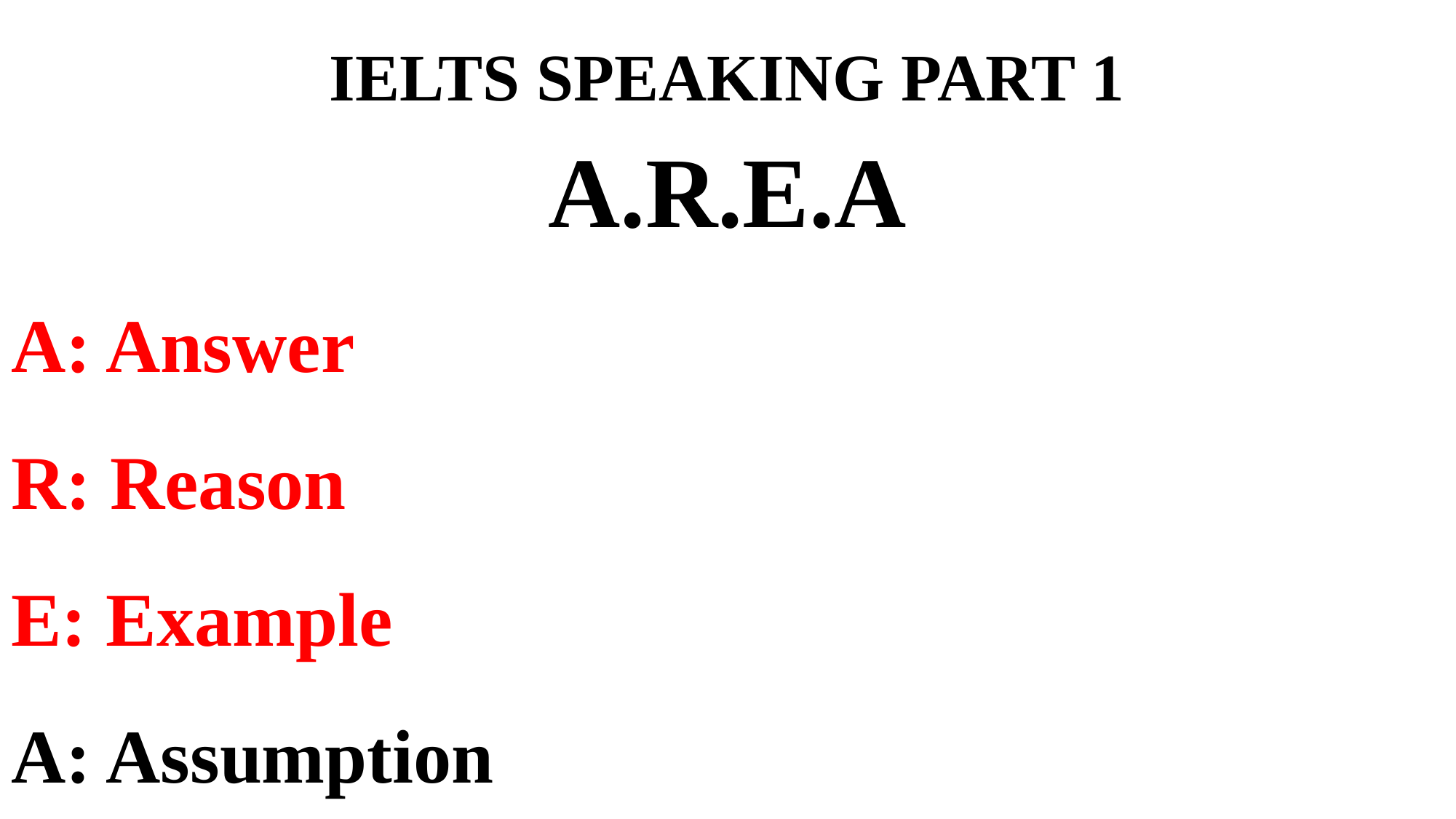

# IELTS SPEAKING PART 1
A.R.E.A
A: Answer
R: Reason
E: Example
A: Assumption